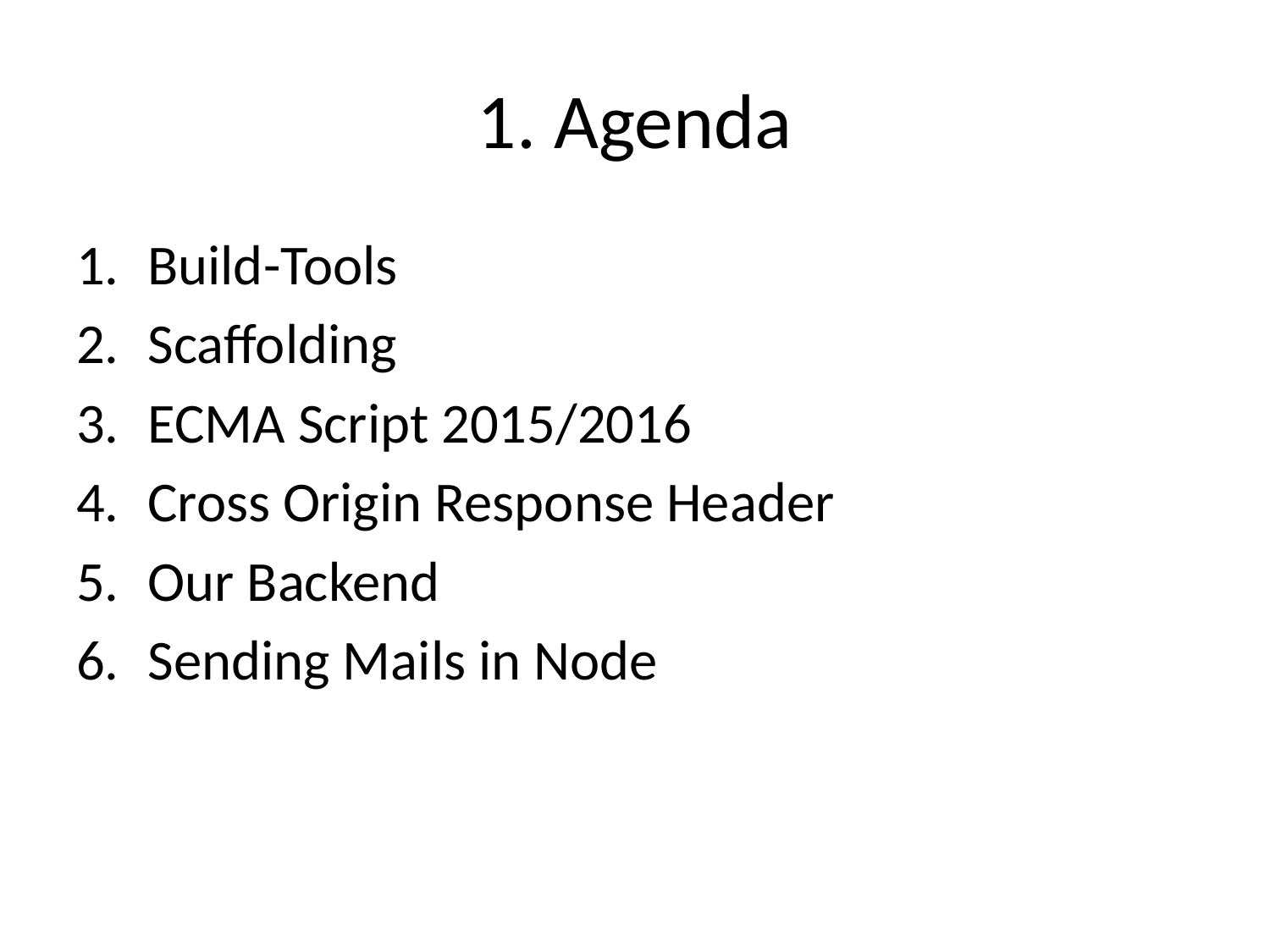

# 1. Agenda
Build-Tools
Scaffolding
ECMA Script 2015/2016
Cross Origin Response Header
Our Backend
Sending Mails in Node